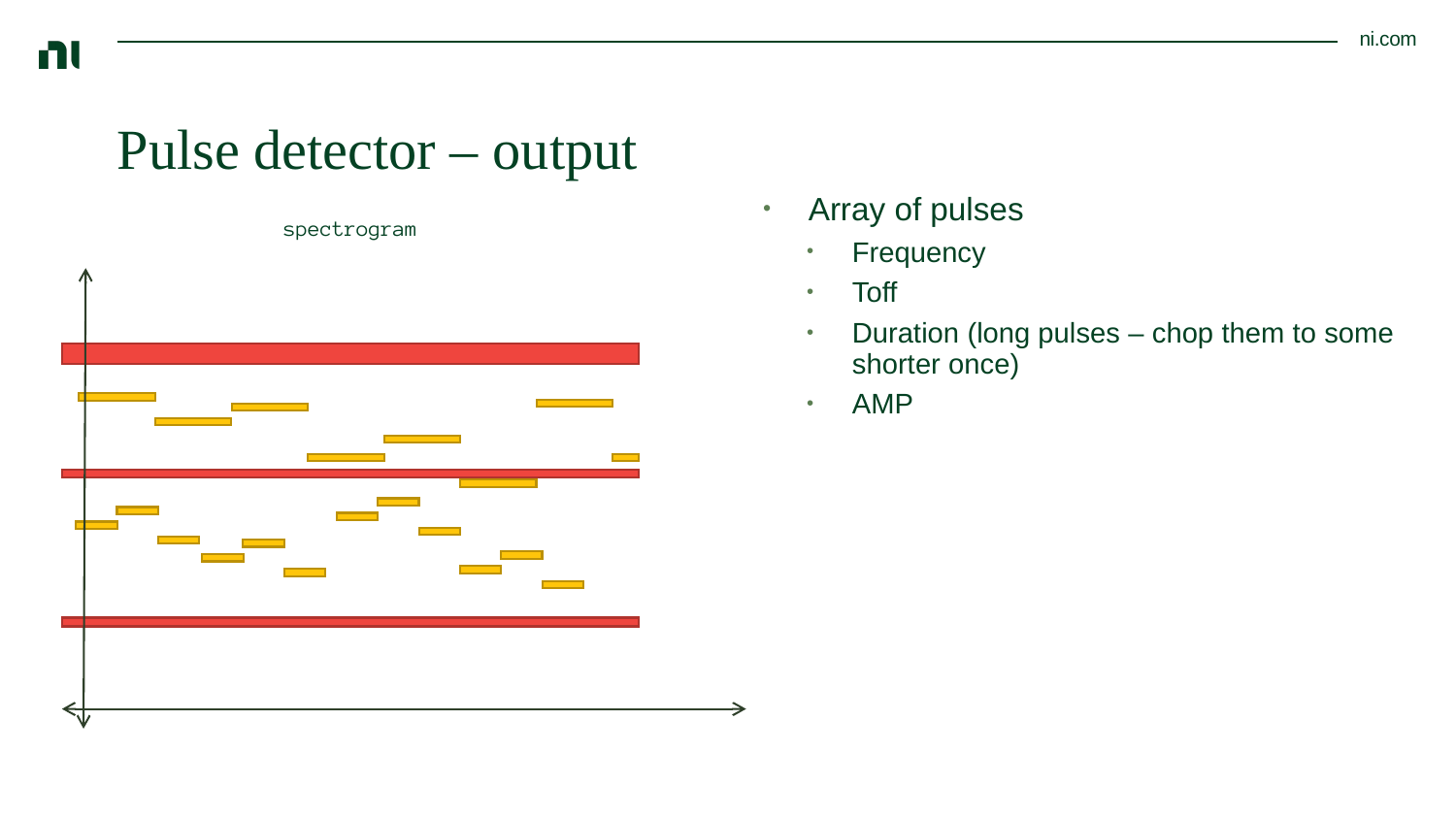

# Pulse detector – output
Array of pulses
Frequency
Toff
Duration (long pulses – chop them to some shorter once)
AMP

spectrogram